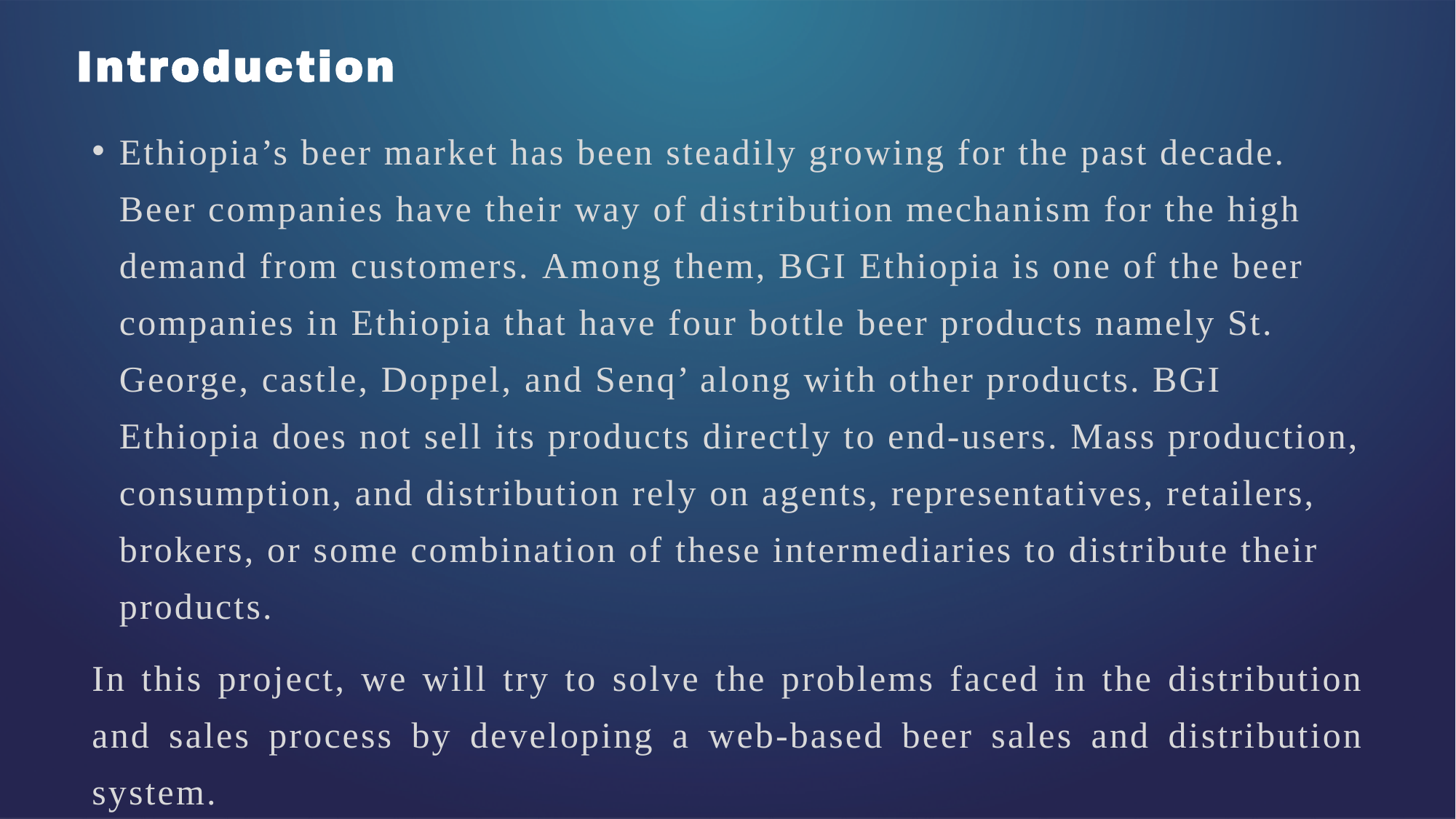

# Introduction
Ethiopia’s beer market has been steadily growing for the past decade. Beer companies have their way of distribution mechanism for the high demand from customers. Among them, BGI Ethiopia is one of the beer companies in Ethiopia that have four bottle beer products namely St. George, castle, Doppel, and Senq’ along with other products. BGI Ethiopia does not sell its products directly to end-users. Mass production, consumption, and distribution rely on agents, representatives, retailers, brokers, or some combination of these intermediaries to distribute their products.
In this project, we will try to solve the problems faced in the distribution and sales process by developing a web-based beer sales and distribution system.